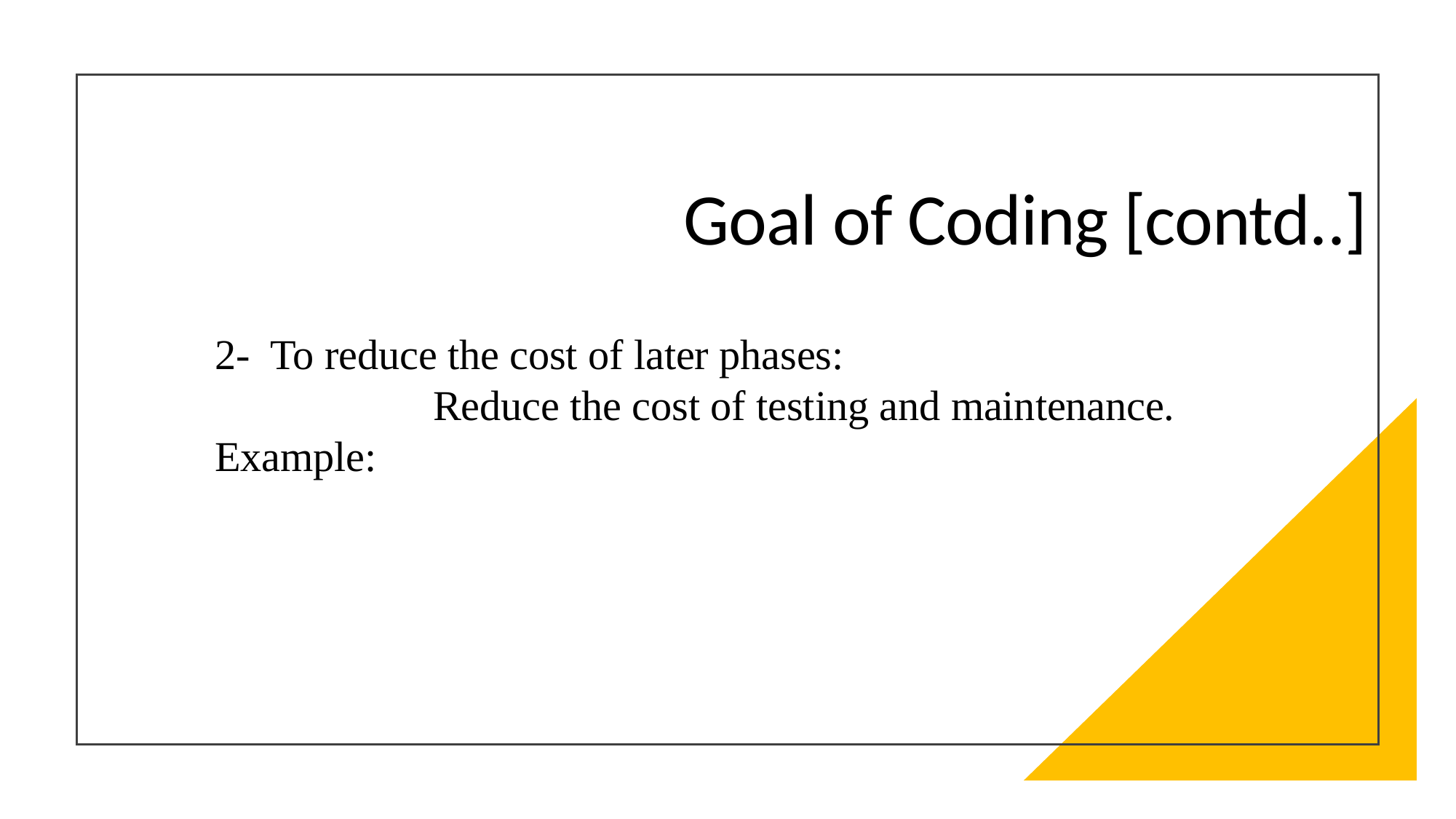

# Goal of Coding [contd..]
2-  To reduce the cost of later phases:
 		Reduce the cost of testing and maintenance.
Example: